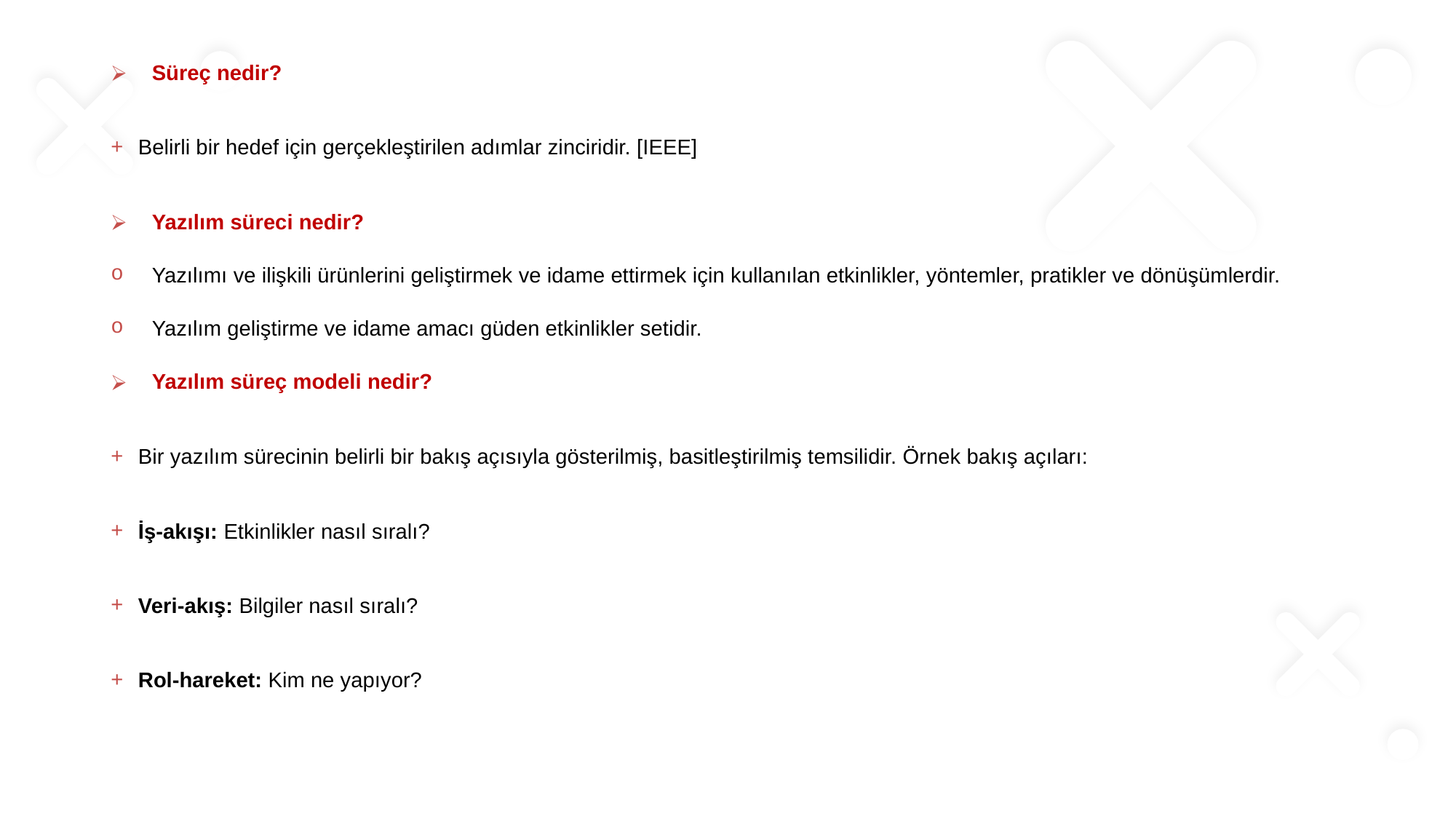

Süreç nedir?
Belirli bir hedef için gerçekleştirilen adımlar zinciridir. [IEEE]
Yazılım süreci nedir?
Yazılımı ve ilişkili ürünlerini geliştirmek ve idame ettirmek için kullanılan etkinlikler, yöntemler, pratikler ve dönüşümlerdir.
Yazılım geliştirme ve idame amacı güden etkinlikler setidir.
Yazılım süreç modeli nedir?
Bir yazılım sürecinin belirli bir bakış açısıyla gösterilmiş, basitleştirilmiş temsilidir. Örnek bakış açıları:
İş-akışı: Etkinlikler nasıl sıralı?
Veri-akış: Bilgiler nasıl sıralı?
Rol-hareket: Kim ne yapıyor?